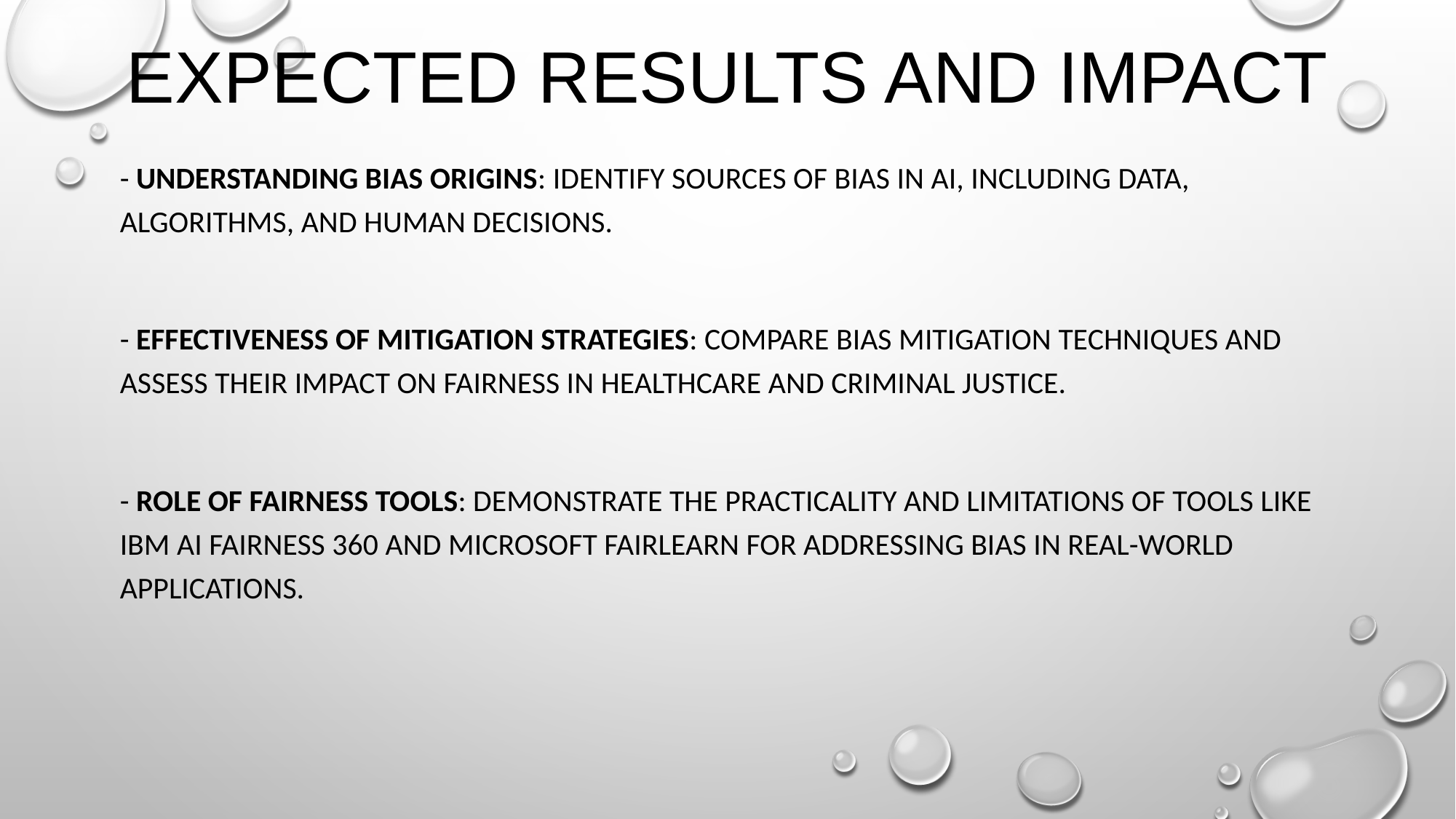

# Expected results and impact
- Understanding Bias Origins: Identify sources of bias in AI, including data, algorithms, and human decisions.

- Effectiveness of Mitigation Strategies: Compare bias mitigation techniques and assess their impact on fairness in healthcare and criminal justice.

- Role of Fairness Tools: Demonstrate the practicality and limitations of tools like IBM AI Fairness 360 and Microsoft Fairlearn for addressing bias in real-world applications.